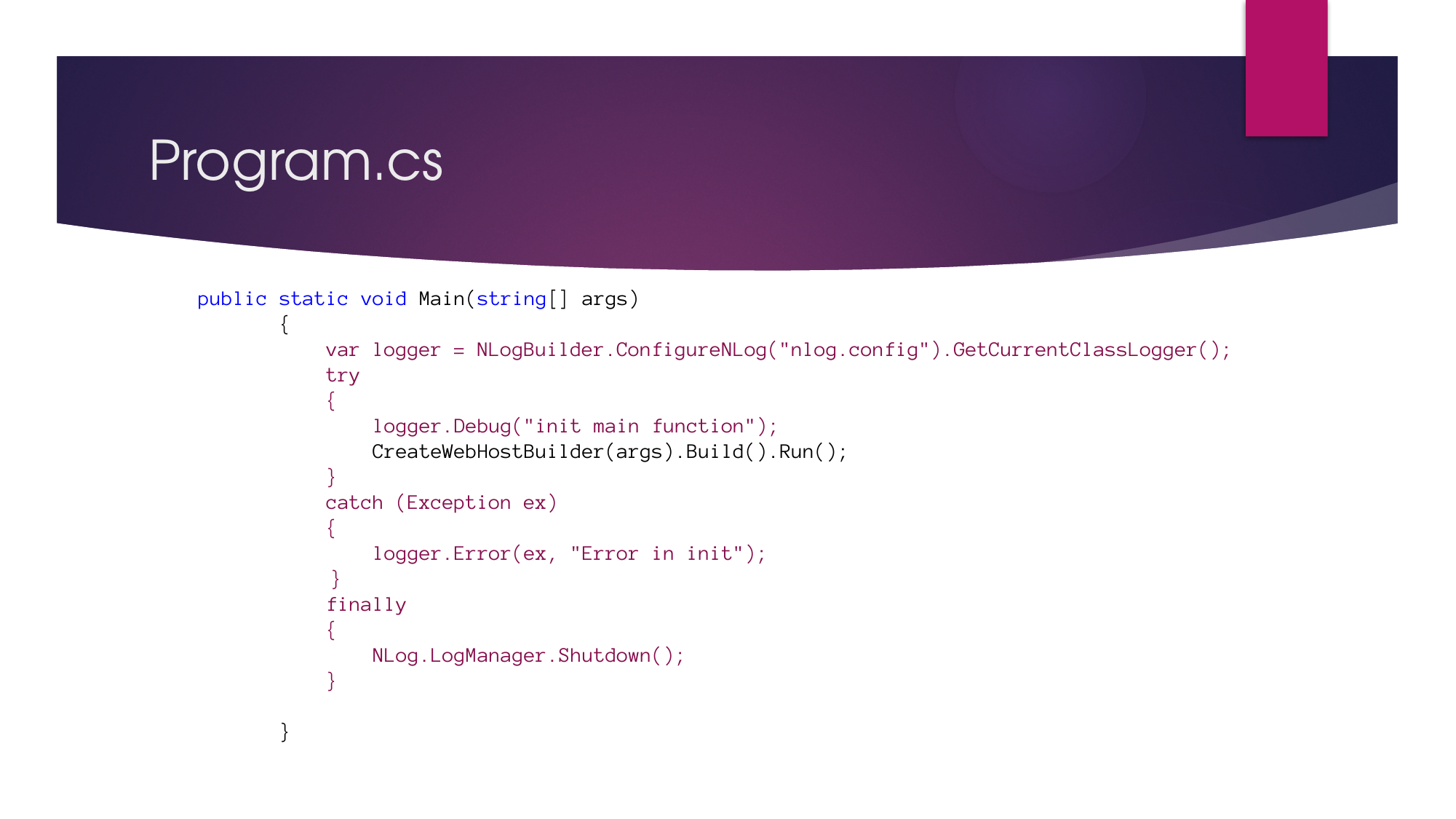

# Program.cs
 public static void Main(string[] args)
        {
            var logger = NLogBuilder.ConfigureNLog("nlog.config").GetCurrentClassLogger();
            try
            {
                logger.Debug("init main function");
                CreateWebHostBuilder(args).Build().Run();
            }
            catch (Exception ex)
            {
                logger.Error(ex, "Error in init");
	   }
            finally
            {
                NLog.LogManager.Shutdown();
            }

        }